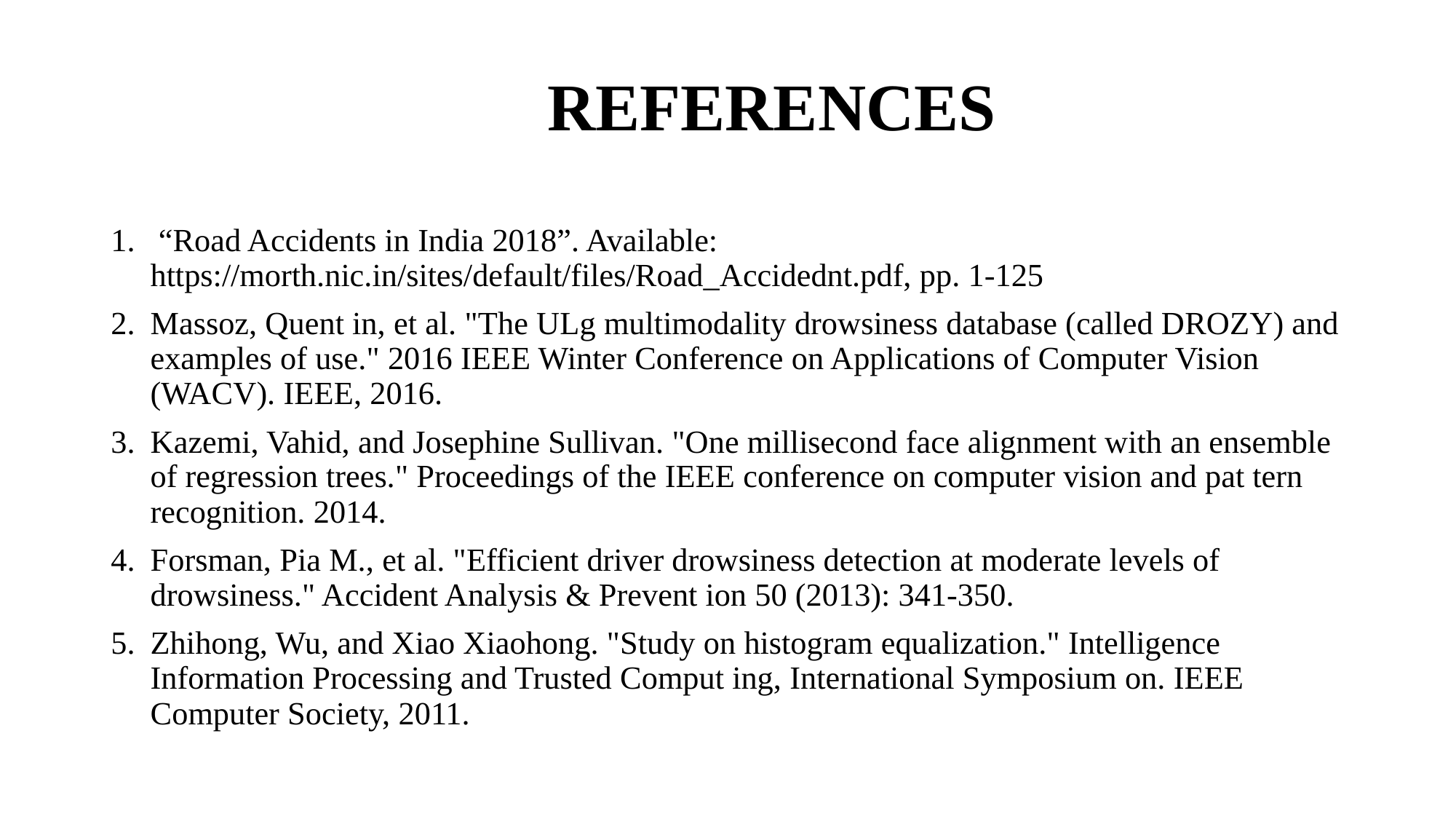

# REFERENCES
 “Road Accidents in India 2018”. Available: https://morth.nic.in/sites/default/files/Road_Accidednt.pdf, pp. 1-125
Massoz, Quent in, et al. "The ULg multimodality drowsiness database (called DROZY) and examples of use." 2016 IEEE Winter Conference on Applications of Computer Vision (WACV). IEEE, 2016.
Kazemi, Vahid, and Josephine Sullivan. "One millisecond face alignment with an ensemble of regression trees." Proceedings of the IEEE conference on computer vision and pat tern recognition. 2014.
Forsman, Pia M., et al. "Efficient driver drowsiness detection at moderate levels of drowsiness." Accident Analysis & Prevent ion 50 (2013): 341-350.
Zhihong, Wu, and Xiao Xiaohong. "Study on histogram equalization." Intelligence Information Processing and Trusted Comput ing, International Symposium on. IEEE Computer Society, 2011.